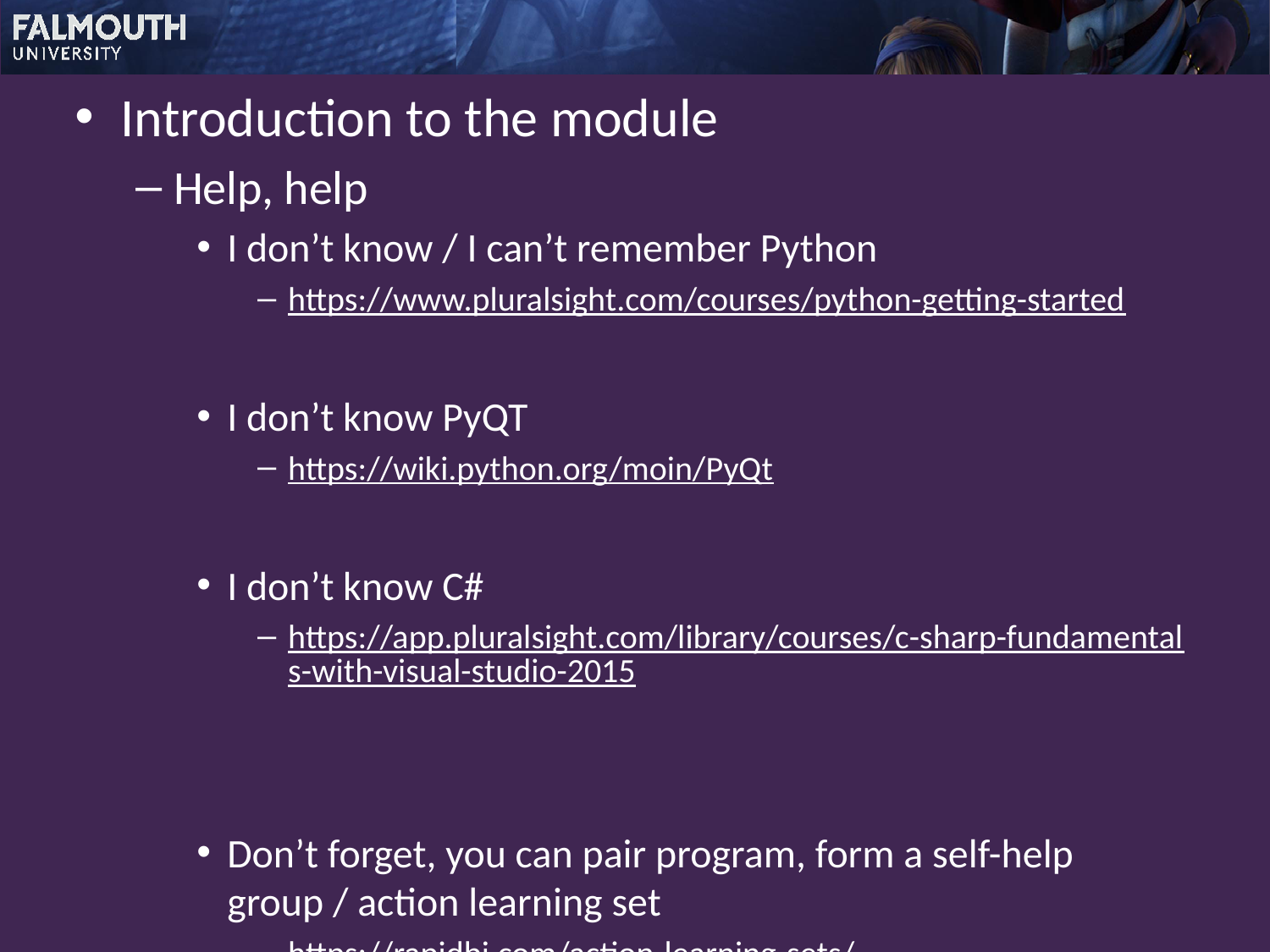

Introduction to the module
Help, help
I don’t know / I can’t remember Python
https://www.pluralsight.com/courses/python-getting-started

I don’t know PyQT
https://wiki.python.org/moin/PyQt

I don’t know C#
https://app.pluralsight.com/library/courses/c-sharp-fundamentals-with-visual-studio-2015

Don’t forget, you can pair program, form a self-help group / action learning set
https://rapidbi.com/action-learning-sets/